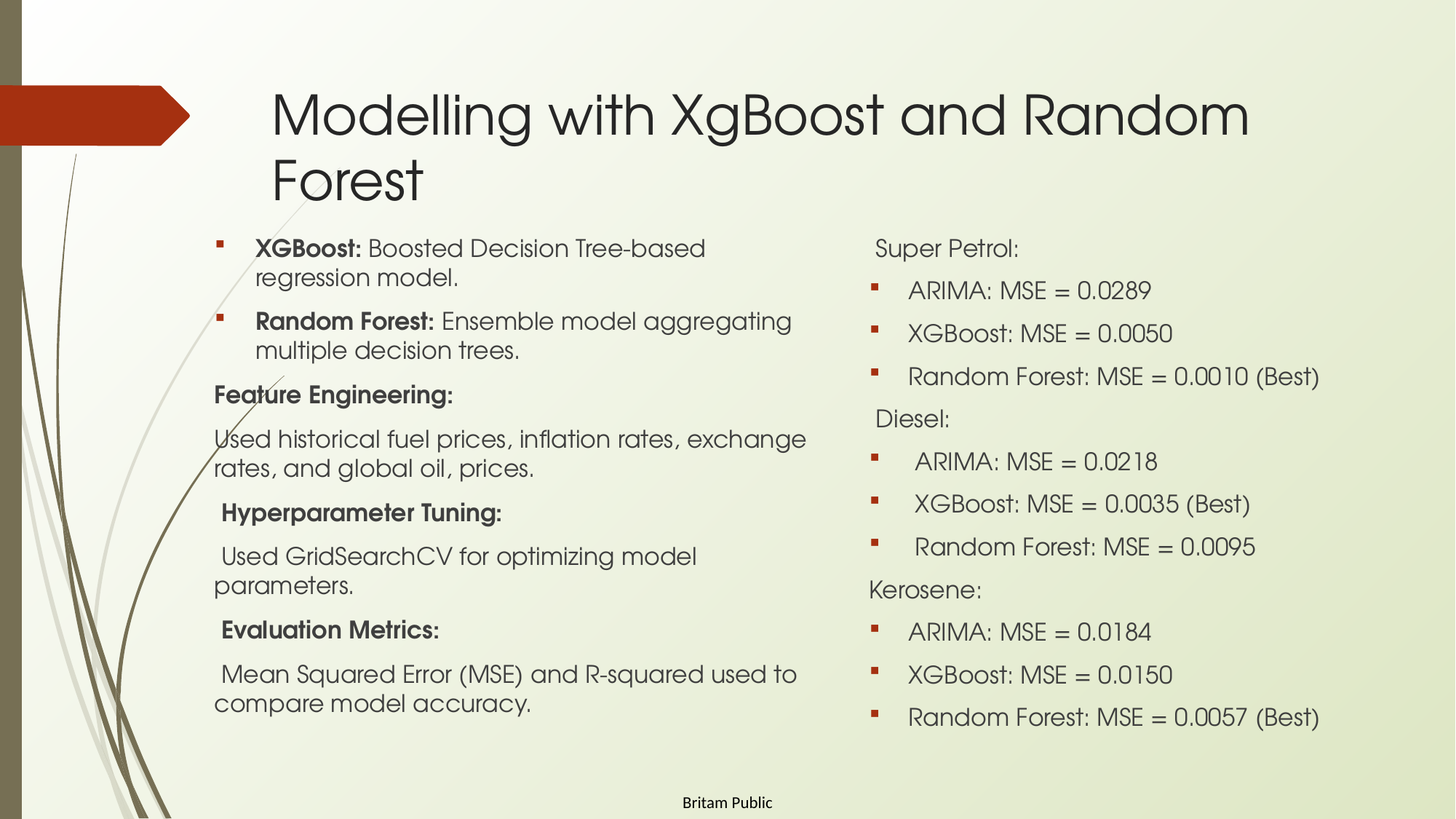

# Modelling with XgBoost and Random Forest
XGBoost: Boosted Decision Tree-based regression model.
Random Forest: Ensemble model aggregating multiple decision trees.
Feature Engineering:
Used historical fuel prices, inflation rates, exchange rates, and global oil, prices.
 Hyperparameter Tuning:
 Used GridSearchCV for optimizing model parameters.
 Evaluation Metrics:
 Mean Squared Error (MSE) and R-squared used to compare model accuracy.
 Super Petrol:
ARIMA: MSE = 0.0289
XGBoost: MSE = 0.0050
Random Forest: MSE = 0.0010 (Best)
 Diesel:
 ARIMA: MSE = 0.0218
 XGBoost: MSE = 0.0035 (Best)
 Random Forest: MSE = 0.0095
Kerosene:
ARIMA: MSE = 0.0184
XGBoost: MSE = 0.0150
Random Forest: MSE = 0.0057 (Best)